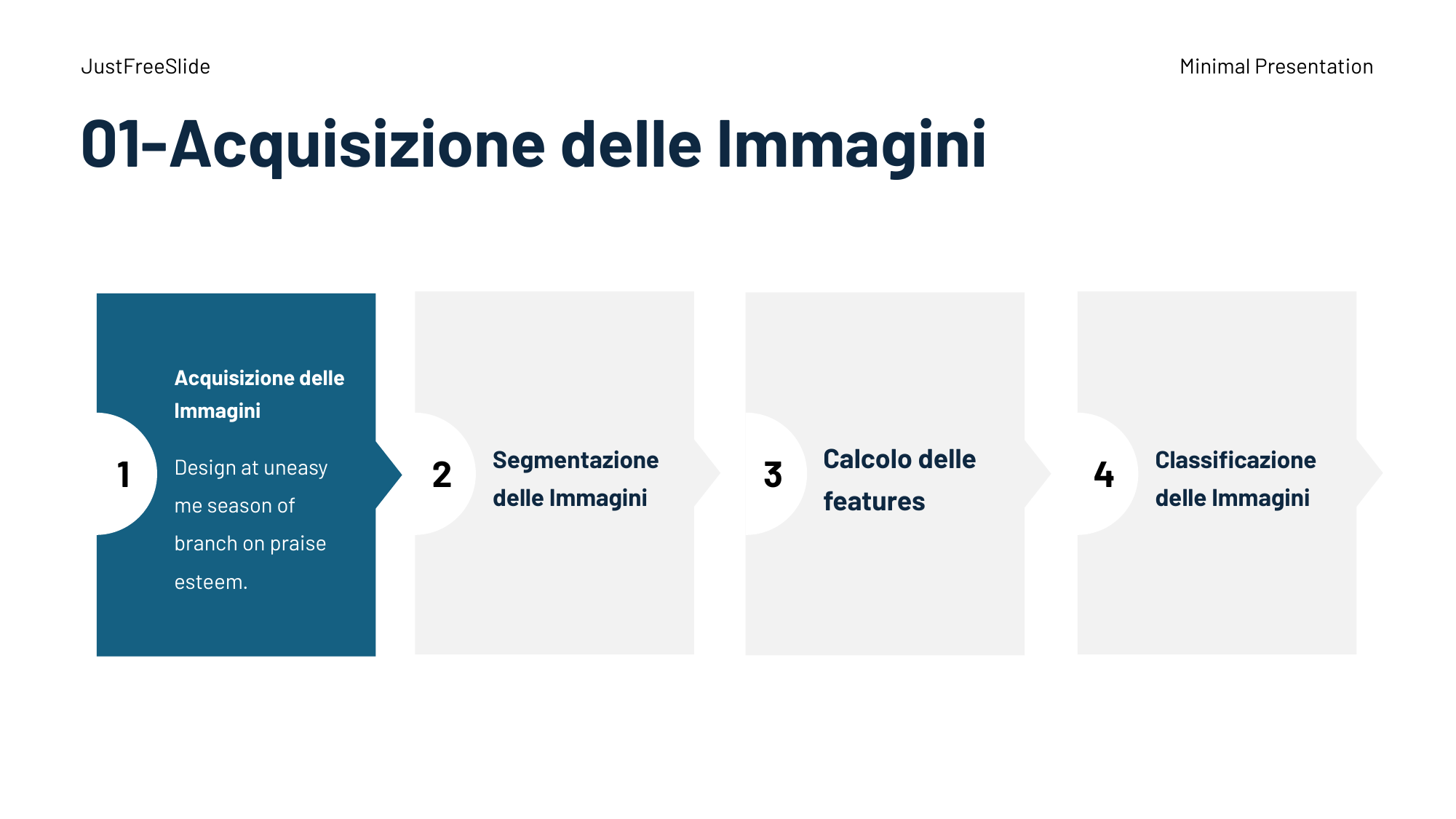

JustFreeSlide
Minimal Presentation
# 01-Acquisizione delle Immagini
Segmentazione delle Immagini
Classificazione delle Immagini
Calcolo delle features
Acquisizione delle Immagini
Design at uneasy me season of branch on praise esteem.
1
2
3
4
1